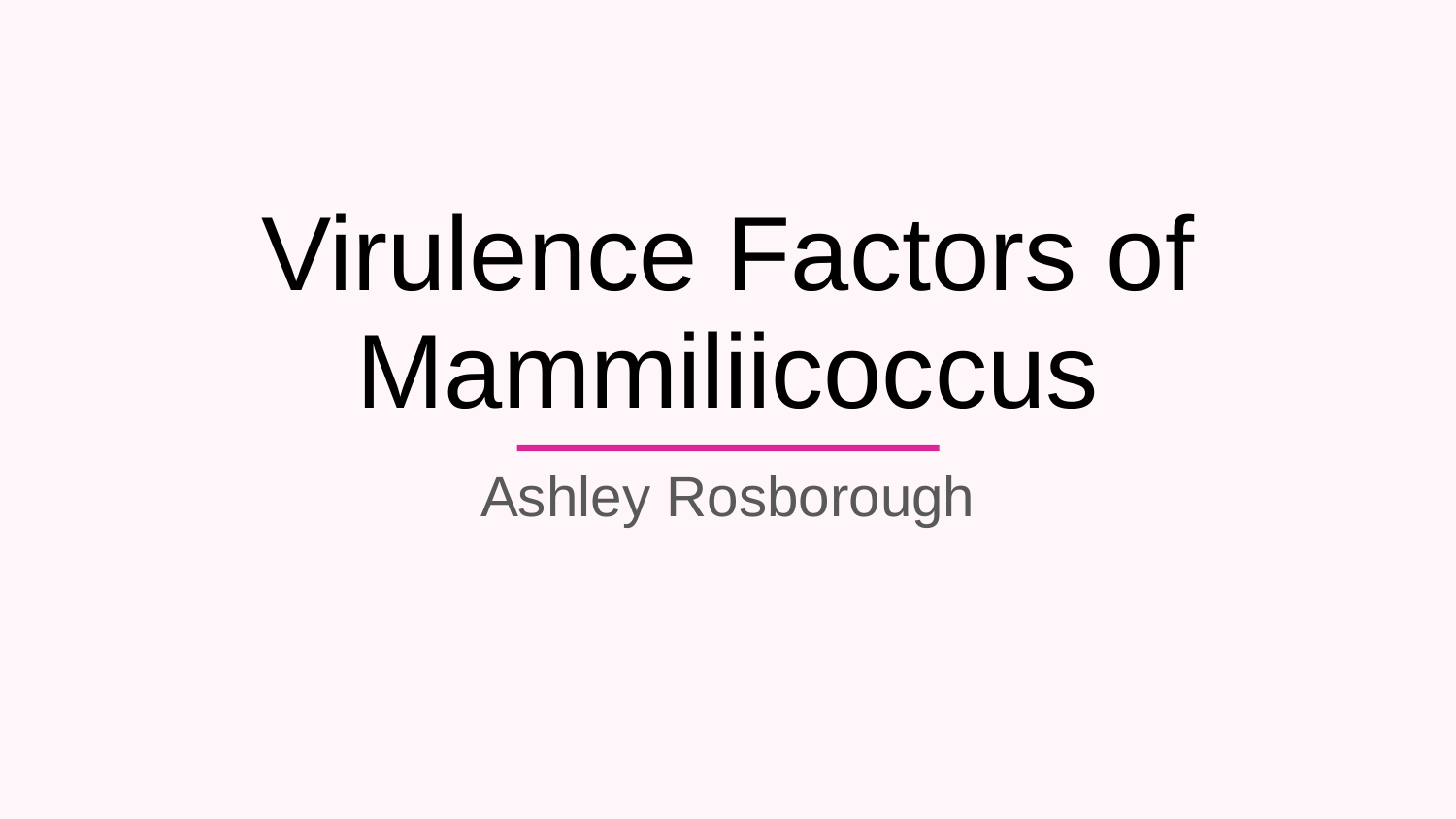

# Virulence Factors of Mammiliicoccus

Ashley Rosborough